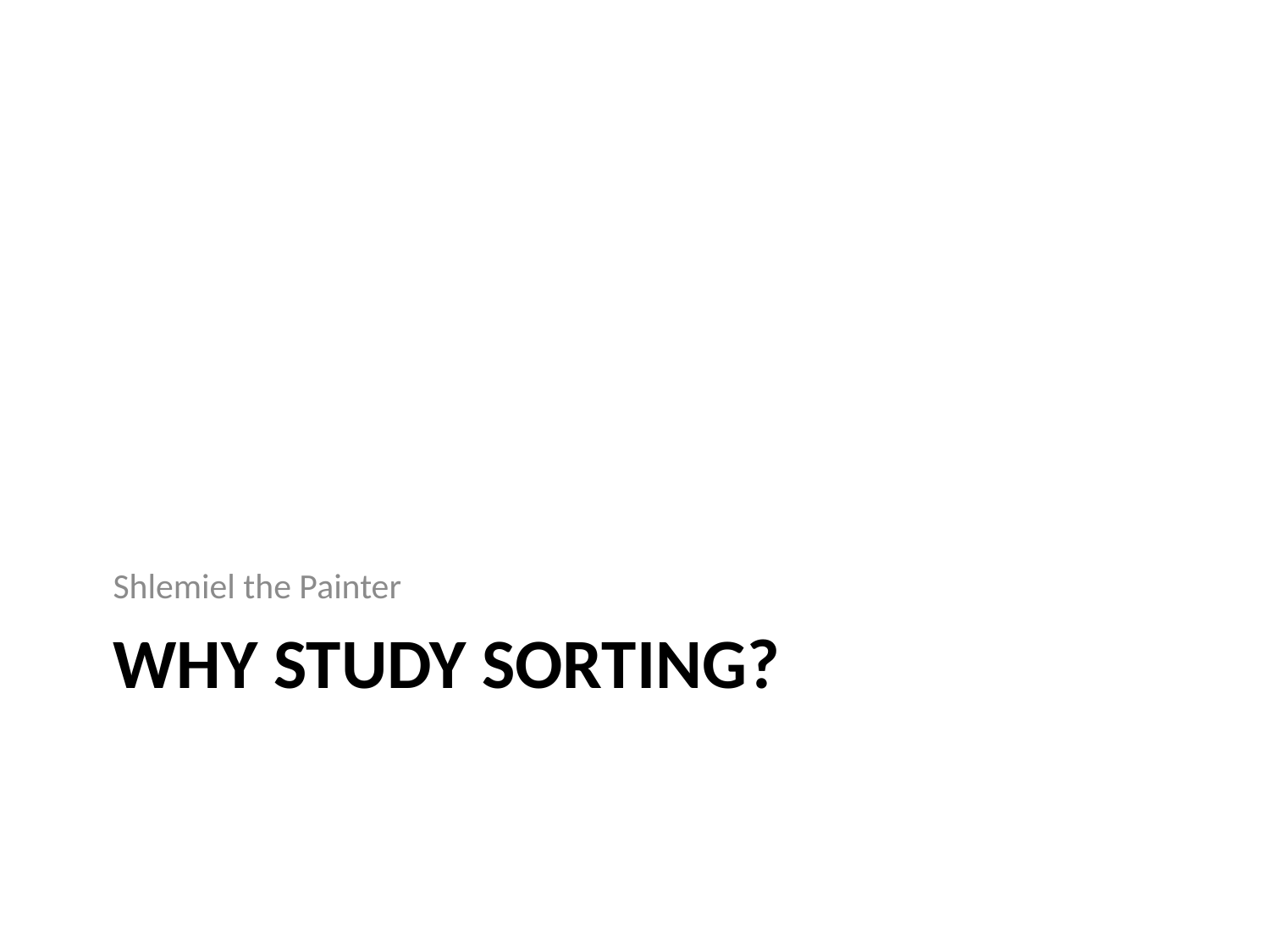

Shlemiel the Painter
# Why study sorting?